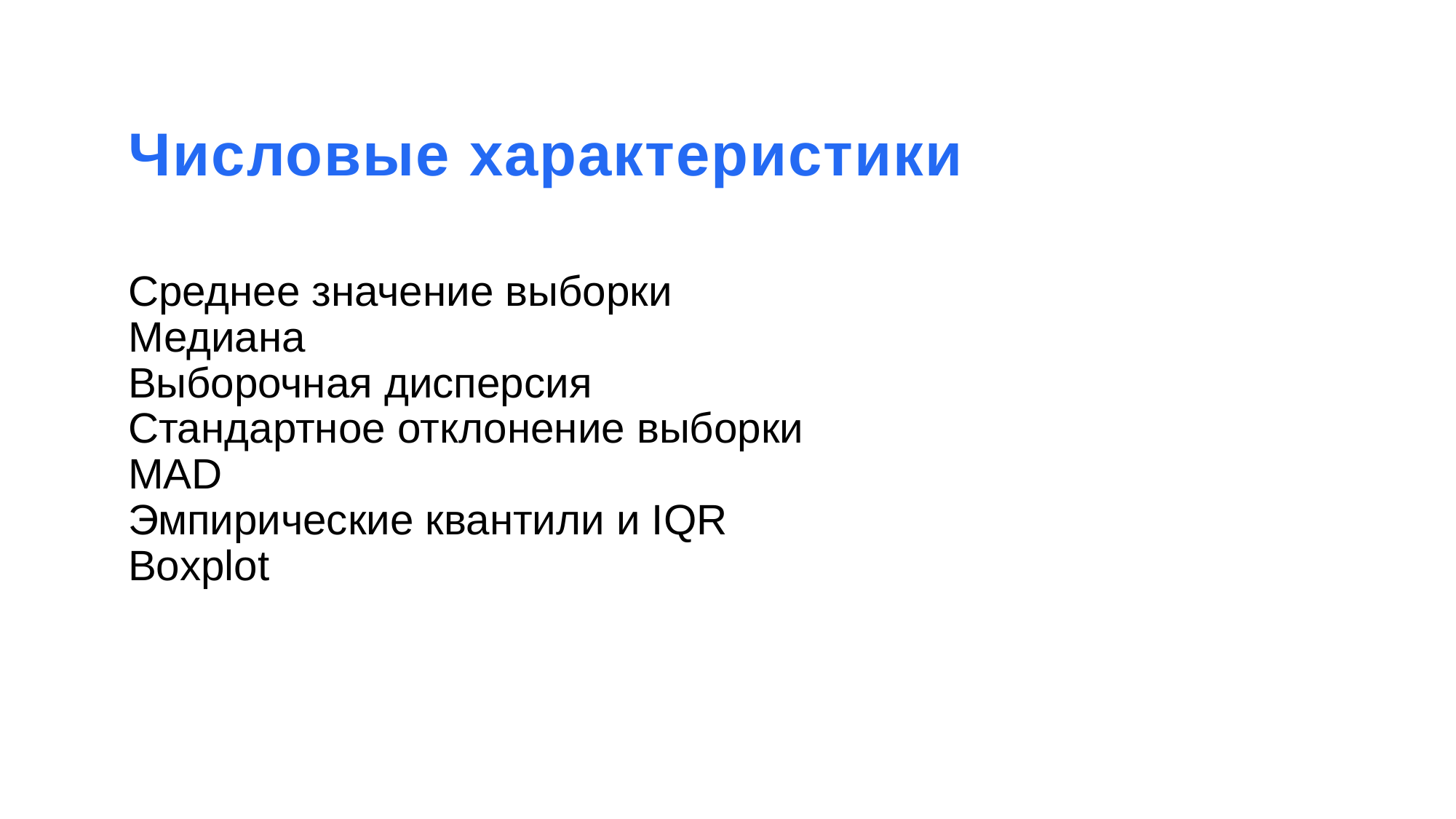

Числовые характеристики

Среднее значение выборки
Медиана
Выборочная дисперсия
Стандартное отклонение выборки
MAD
Эмпирические квантили и IQR
Boxplot